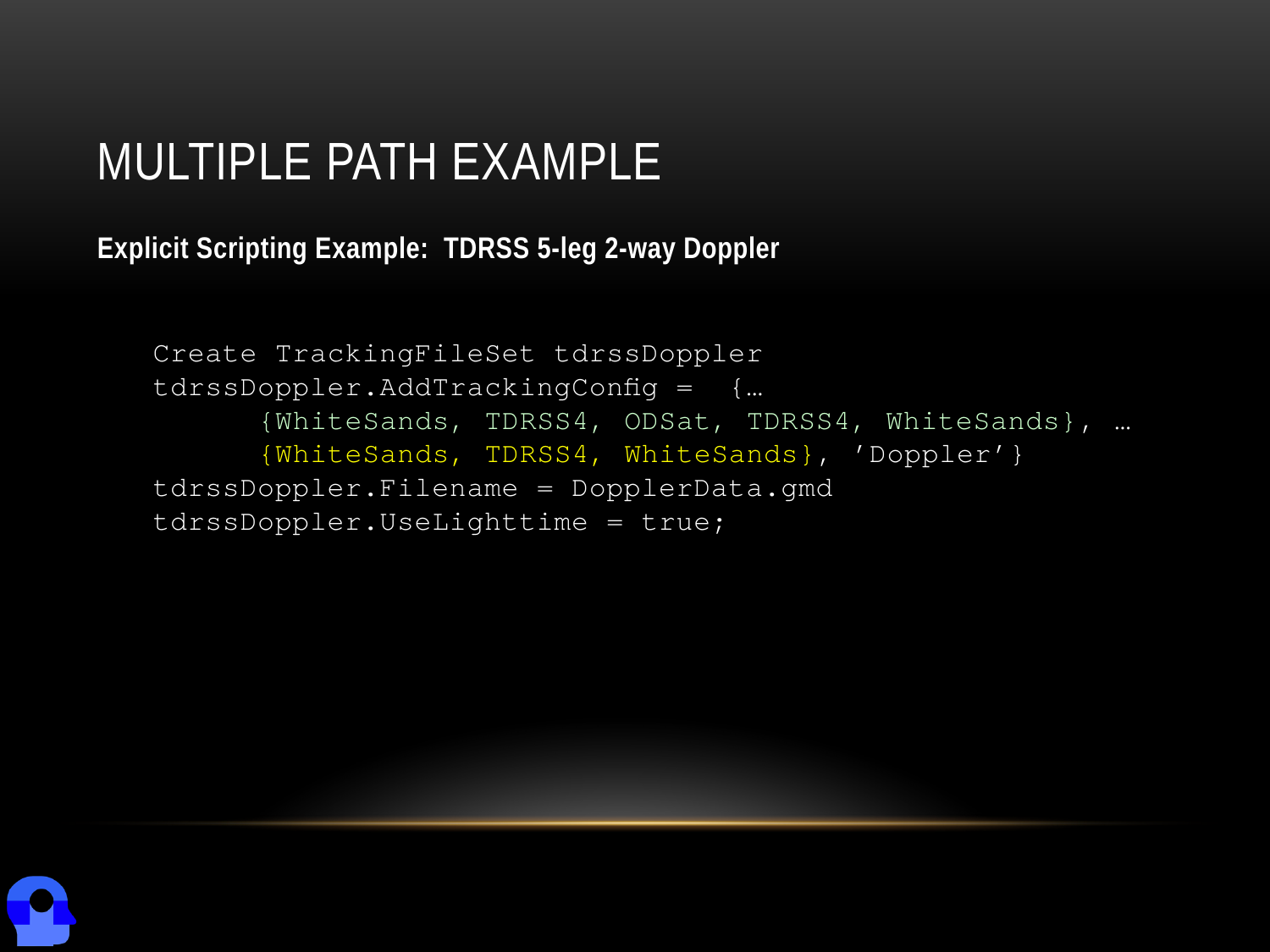

# Multiple Path Example
Explicit Scripting Example:  TDRSS 5-leg 2-way Doppler

Create TrackingFileSet tdrssDoppler
tdrssDoppler.AddTrackingConfig =  {…
      {WhiteSands, TDRSS4, ODSat, TDRSS4, WhiteSands}, …
      {WhiteSands, TDRSS4, WhiteSands}, ’Doppler’}
tdrssDoppler.Filename = DopplerData.gmd
tdrssDoppler.UseLighttime = true;